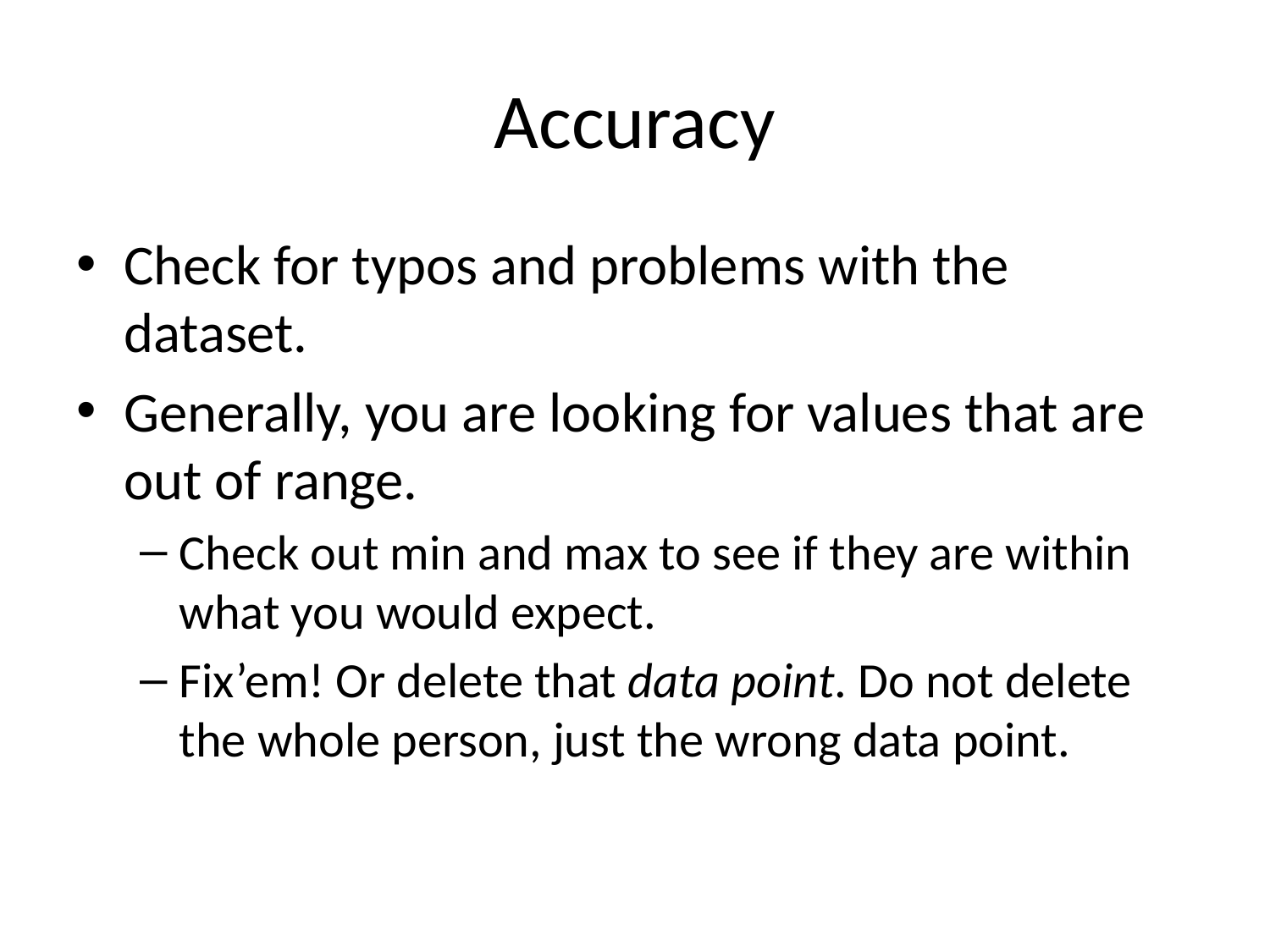

# Accuracy
Check for typos and problems with the dataset.
Generally, you are looking for values that are out of range.
Check out min and max to see if they are within what you would expect.
Fix’em! Or delete that data point. Do not delete the whole person, just the wrong data point.